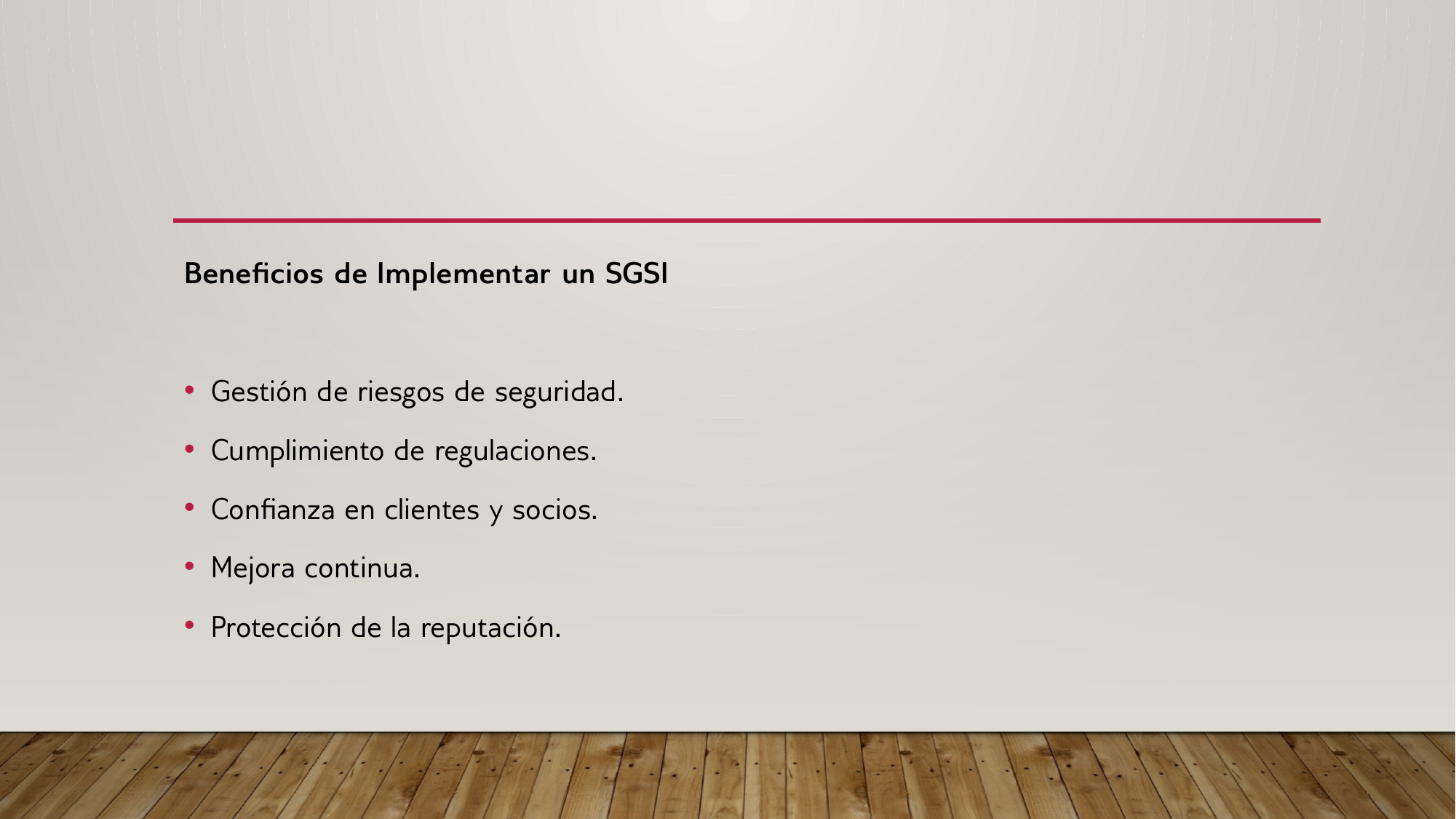

Beneficios de Implementar un SGSI

Gestión de riesgos de seguridad.
Cumplimiento de regulaciones.
Confianza en clientes y socios.
Mejora continua.
Protección de la reputación.